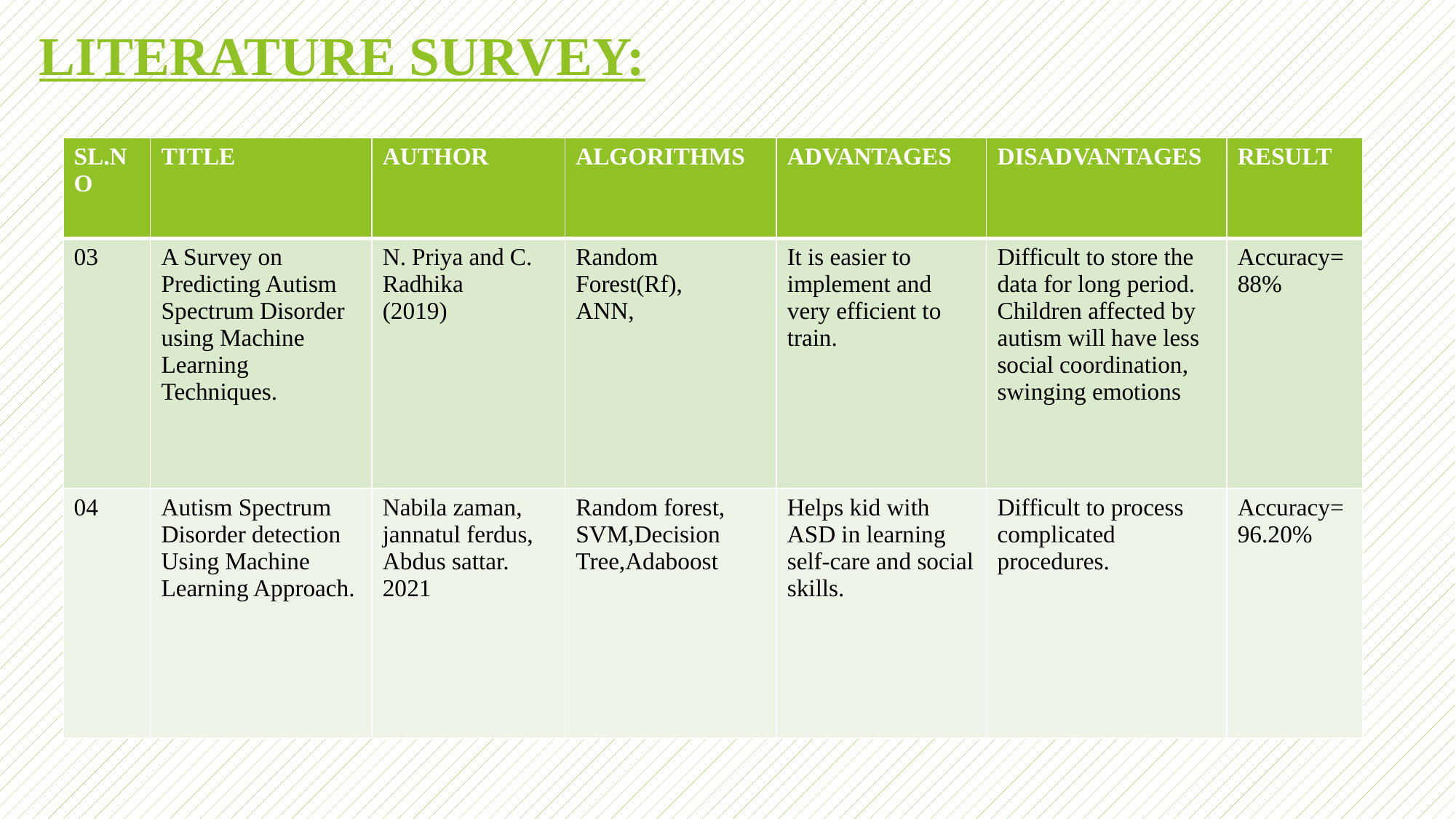

# LITERATURE SURVEY:
| SL.NO | TITLE | AUTHOR | ALGORITHMS | ADVANTAGES | DISADVANTAGES | RESULT |
| --- | --- | --- | --- | --- | --- | --- |
| 03 | A Survey on Predicting Autism Spectrum Disorder using Machine Learning Techniques. | N. Priya and C. Radhika (2019) | Random Forest(Rf), ANN, | It is easier to implement and very efficient to train. | Difficult to store the data for long period. Children affected by autism will have less social coordination, swinging emotions | Accuracy= 88% |
| 04 | Autism Spectrum Disorder detection Using Machine Learning Approach. | Nabila zaman, jannatul ferdus, Abdus sattar. 2021 | Random forest, SVM,Decision Tree,Adaboost | Helps kid with ASD in learning self-care and social skills. | Difficult to process complicated procedures. | Accuracy= 96.20% |